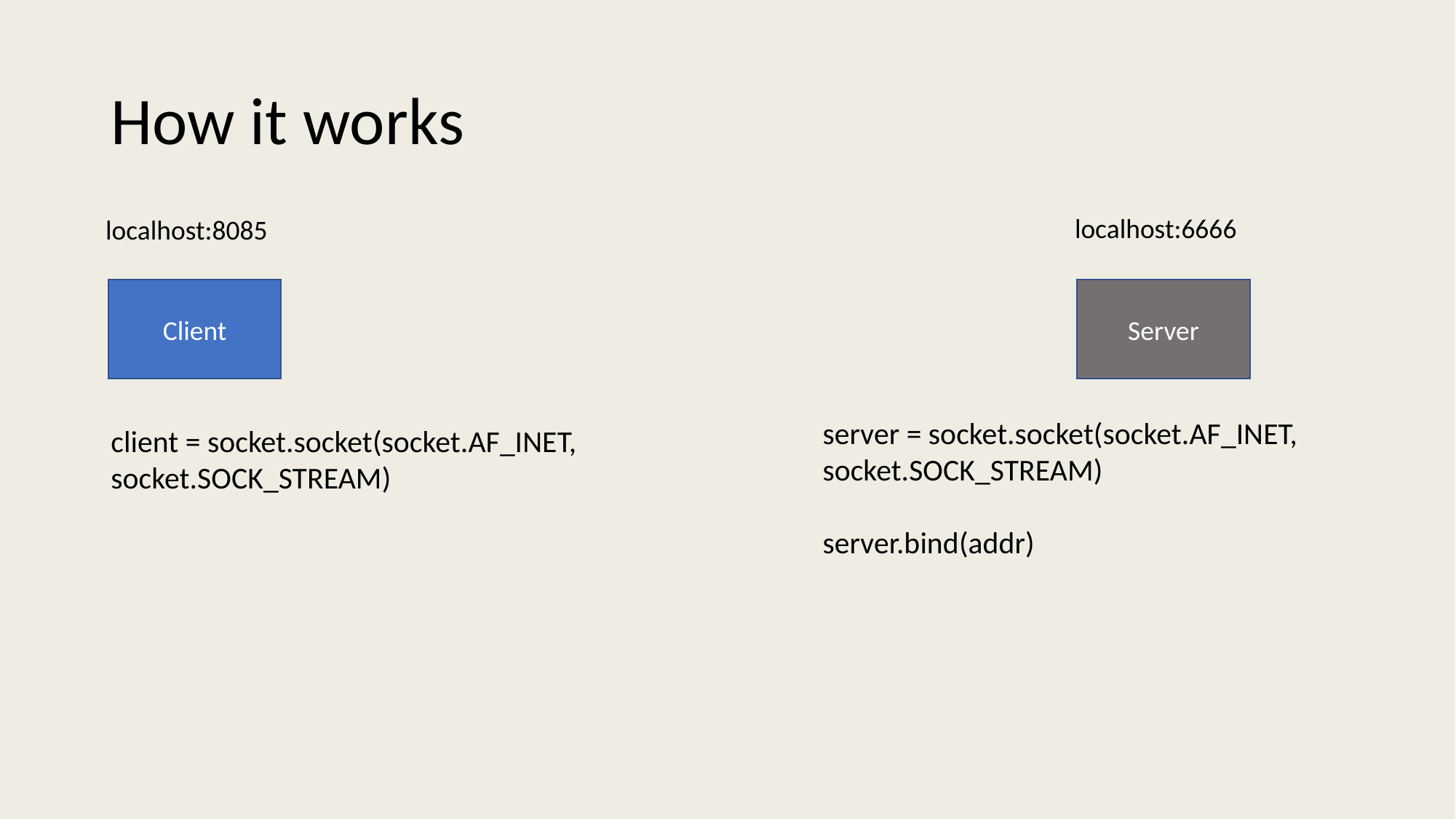

# How it works
localhost:8085
localhost:6666
Client
Server
server = socket.socket(socket.AF_INET, socket.SOCK_STREAM)

server.bind(addr)
client = socket.socket(socket.AF_INET, socket.SOCK_STREAM)